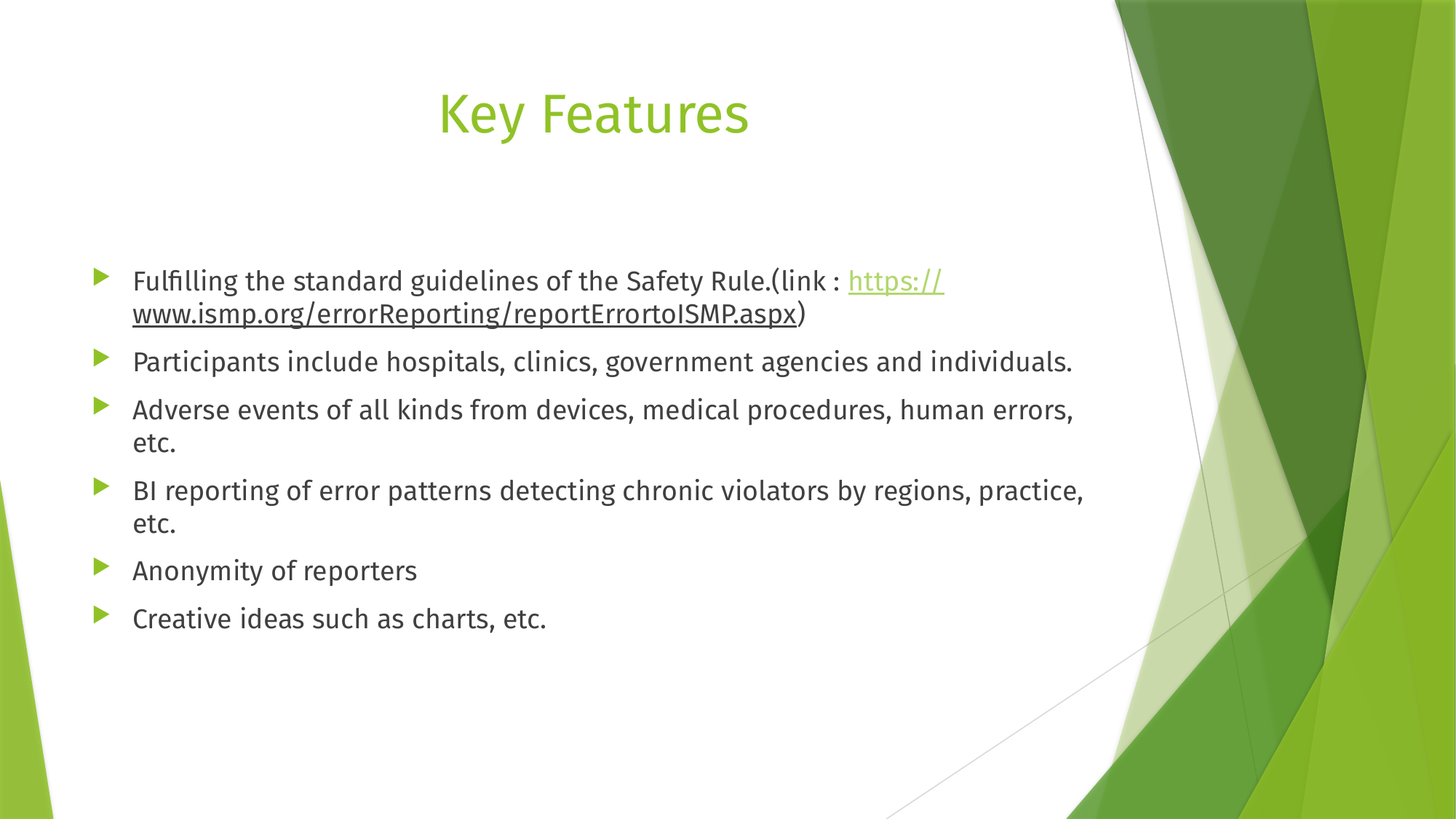

# Key Features
Fulfilling the standard guidelines of the Safety Rule.(link : https://www.ismp.org/errorReporting/reportErrortoISMP.aspx)
Participants include hospitals, clinics, government agencies and individuals.
Adverse events of all kinds from devices, medical procedures, human errors, etc.
BI reporting of error patterns detecting chronic violators by regions, practice, etc.
Anonymity of reporters
Creative ideas such as charts, etc.